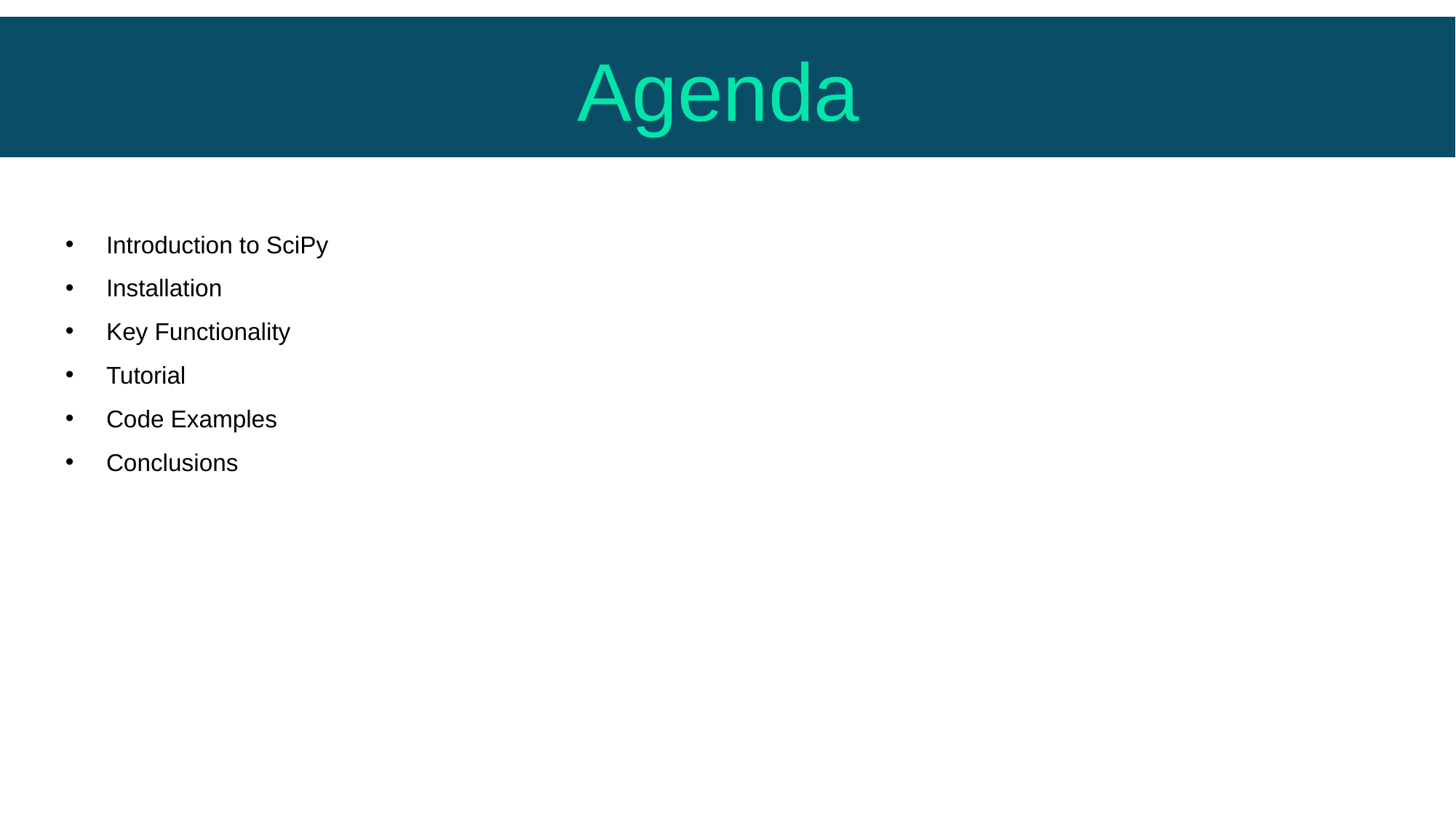

# Agenda
Introduction to SciPy
Installation
Key Functionality
Tutorial
Code Examples
Conclusions